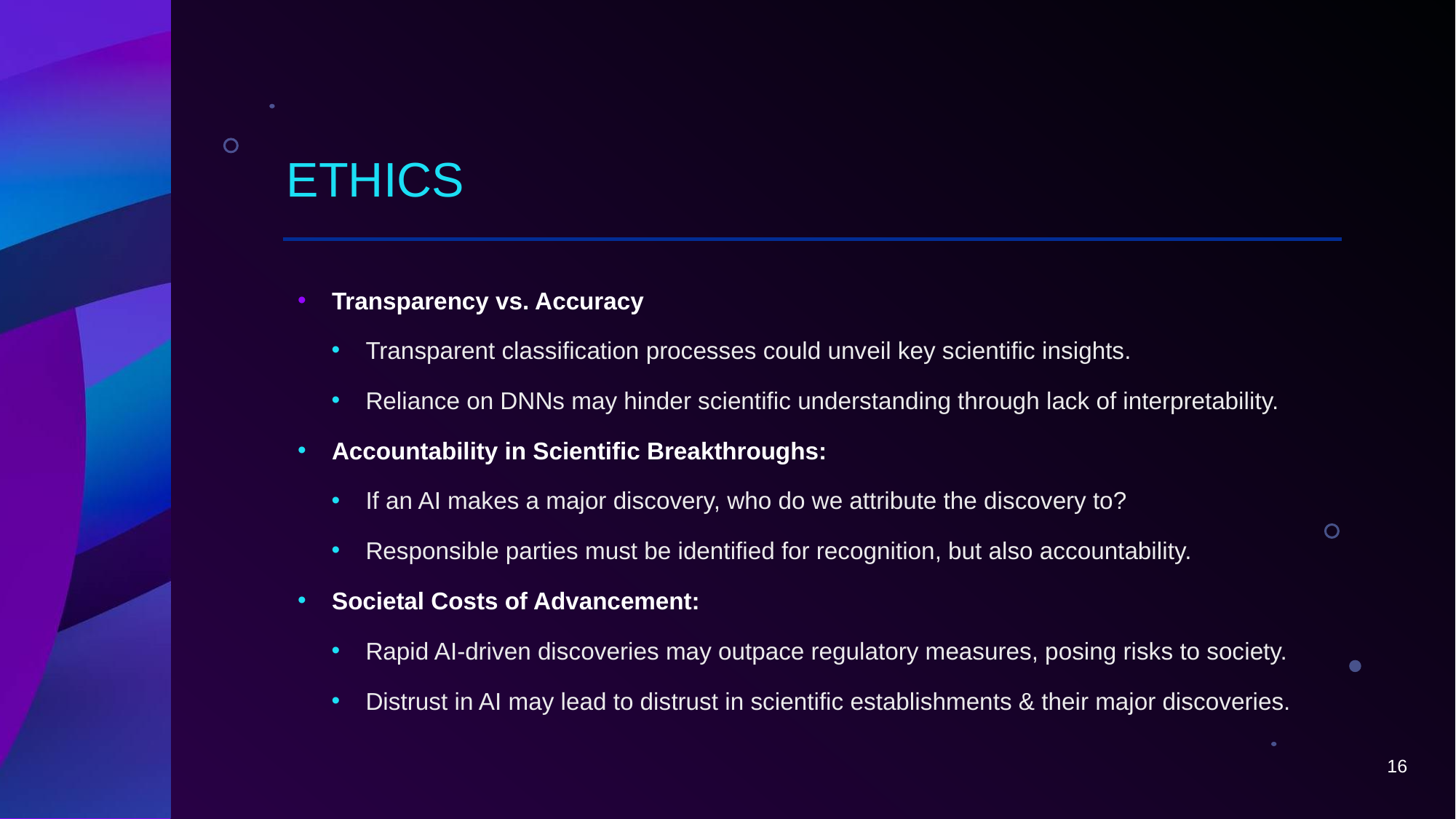

# ethics
Transparency vs. Accuracy
Transparent classification processes could unveil key scientific insights.
Reliance on DNNs may hinder scientific understanding through lack of interpretability.
Accountability in Scientific Breakthroughs:
If an AI makes a major discovery, who do we attribute the discovery to?
Responsible parties must be identified for recognition, but also accountability.
Societal Costs of Advancement:
Rapid AI-driven discoveries may outpace regulatory measures, posing risks to society.
Distrust in AI may lead to distrust in scientific establishments & their major discoveries.

16